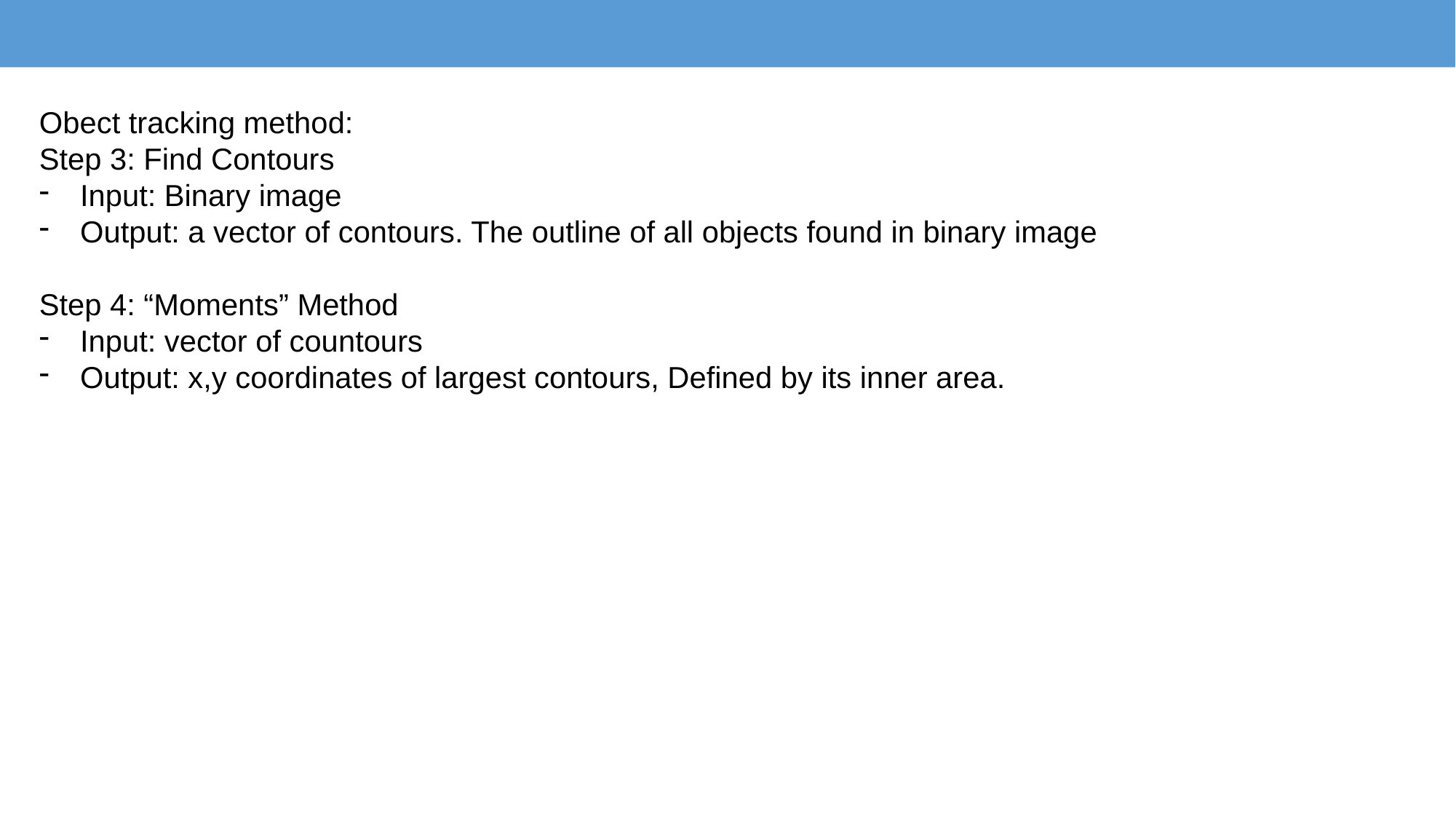

Obect tracking method:
Step 3: Find Contours
Input: Binary image
Output: a vector of contours. The outline of all objects found in binary image

Step 4: “Moments” Method
Input: vector of countours
Output: x,y coordinates of largest contours, Defined by its inner area.